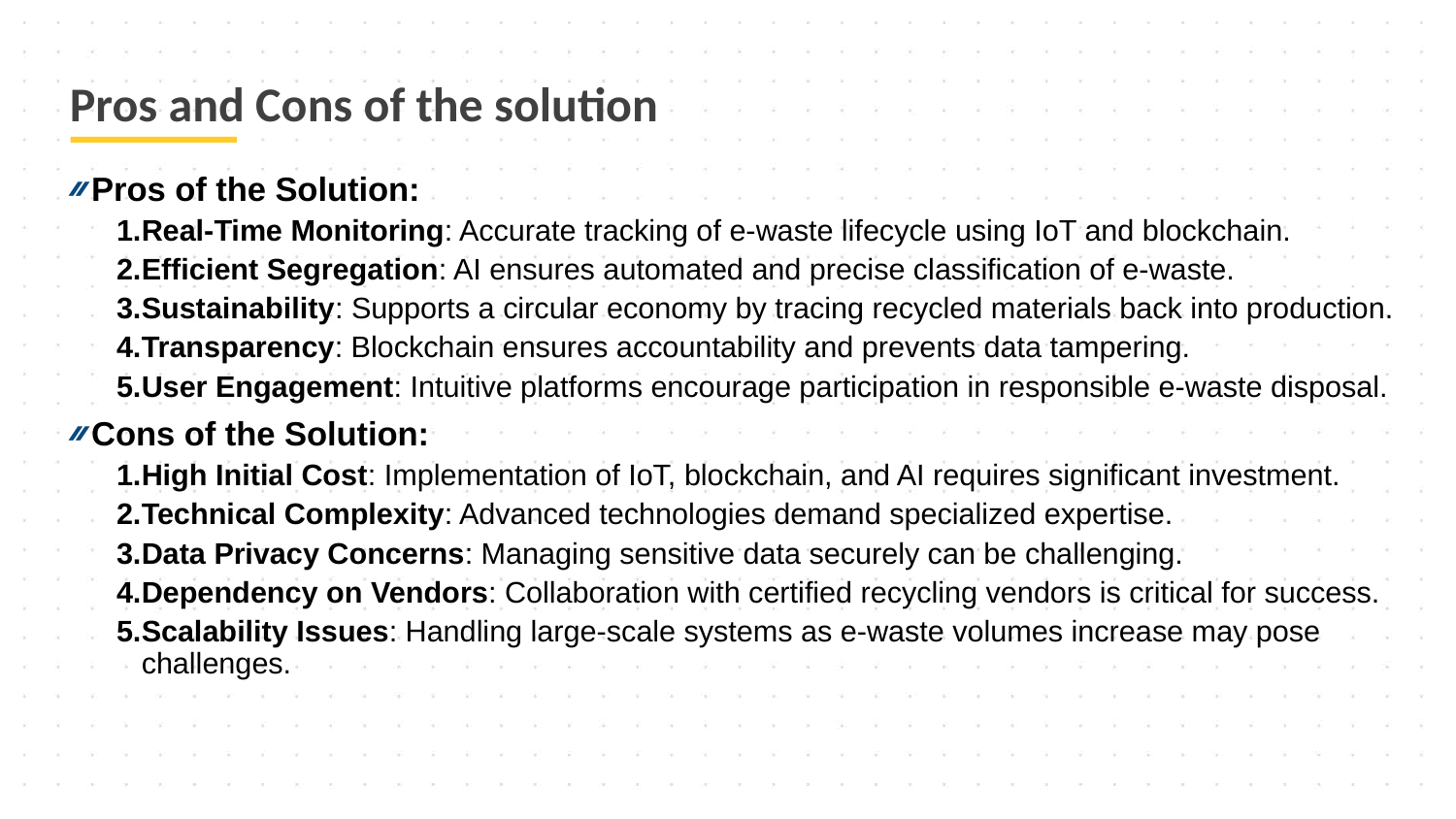

# Pros and Cons of the solution
Pros of the Solution:
Real-Time Monitoring: Accurate tracking of e-waste lifecycle using IoT and blockchain.
Efficient Segregation: AI ensures automated and precise classification of e-waste.
Sustainability: Supports a circular economy by tracing recycled materials back into production.
Transparency: Blockchain ensures accountability and prevents data tampering.
User Engagement: Intuitive platforms encourage participation in responsible e-waste disposal.
Cons of the Solution:
High Initial Cost: Implementation of IoT, blockchain, and AI requires significant investment.
Technical Complexity: Advanced technologies demand specialized expertise.
Data Privacy Concerns: Managing sensitive data securely can be challenging.
Dependency on Vendors: Collaboration with certified recycling vendors is critical for success.
Scalability Issues: Handling large-scale systems as e-waste volumes increase may pose challenges.